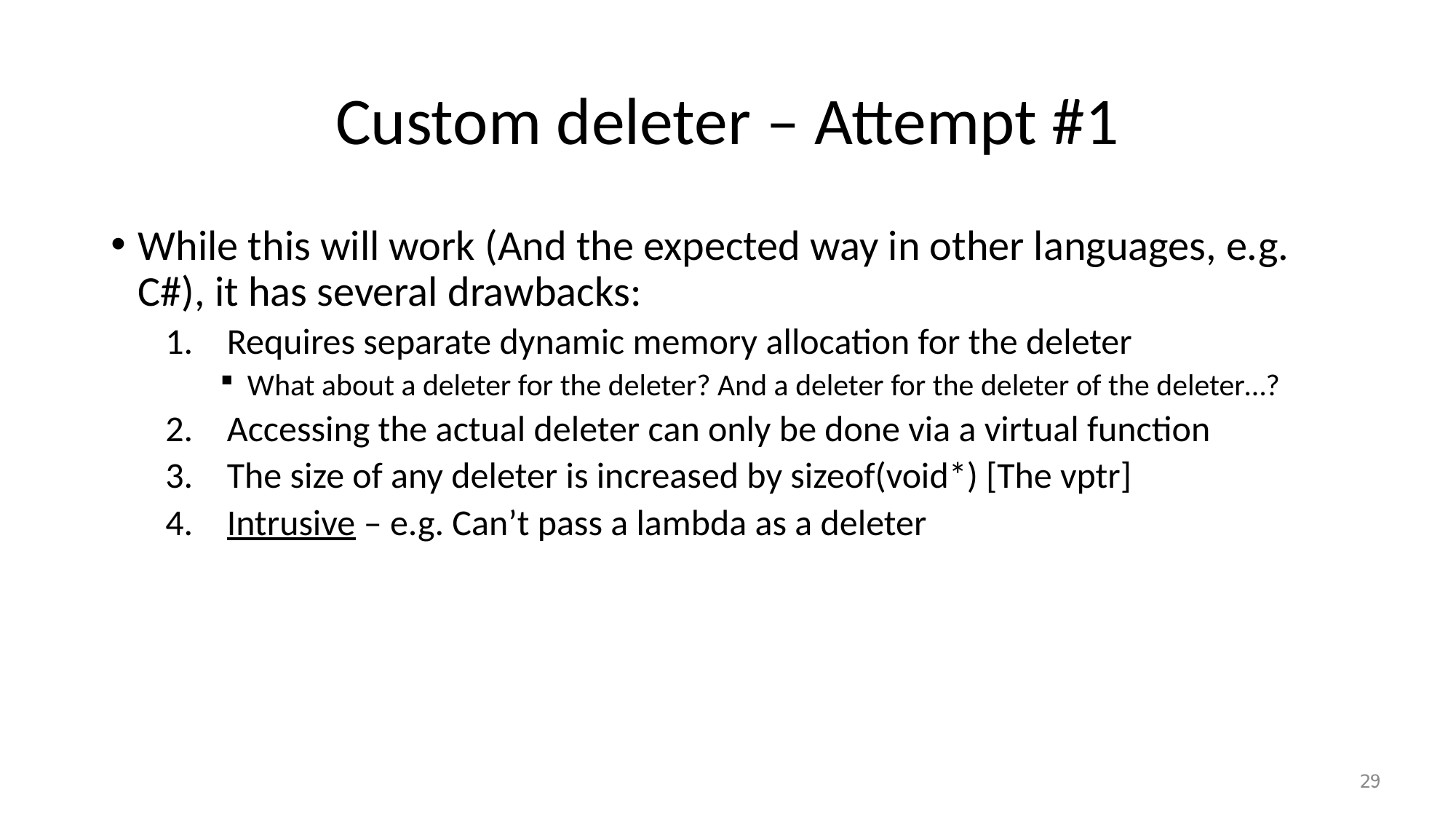

# Custom deleter – Attempt #1
While this will work (And the expected way in other languages, e.g. C#), it has several drawbacks:
Requires separate dynamic memory allocation for the deleter
What about a deleter for the deleter? And a deleter for the deleter of the deleter…?
Accessing the actual deleter can only be done via a virtual function
The size of any deleter is increased by sizeof(void*) [The vptr]
Intrusive – e.g. Can’t pass a lambda as a deleter
29